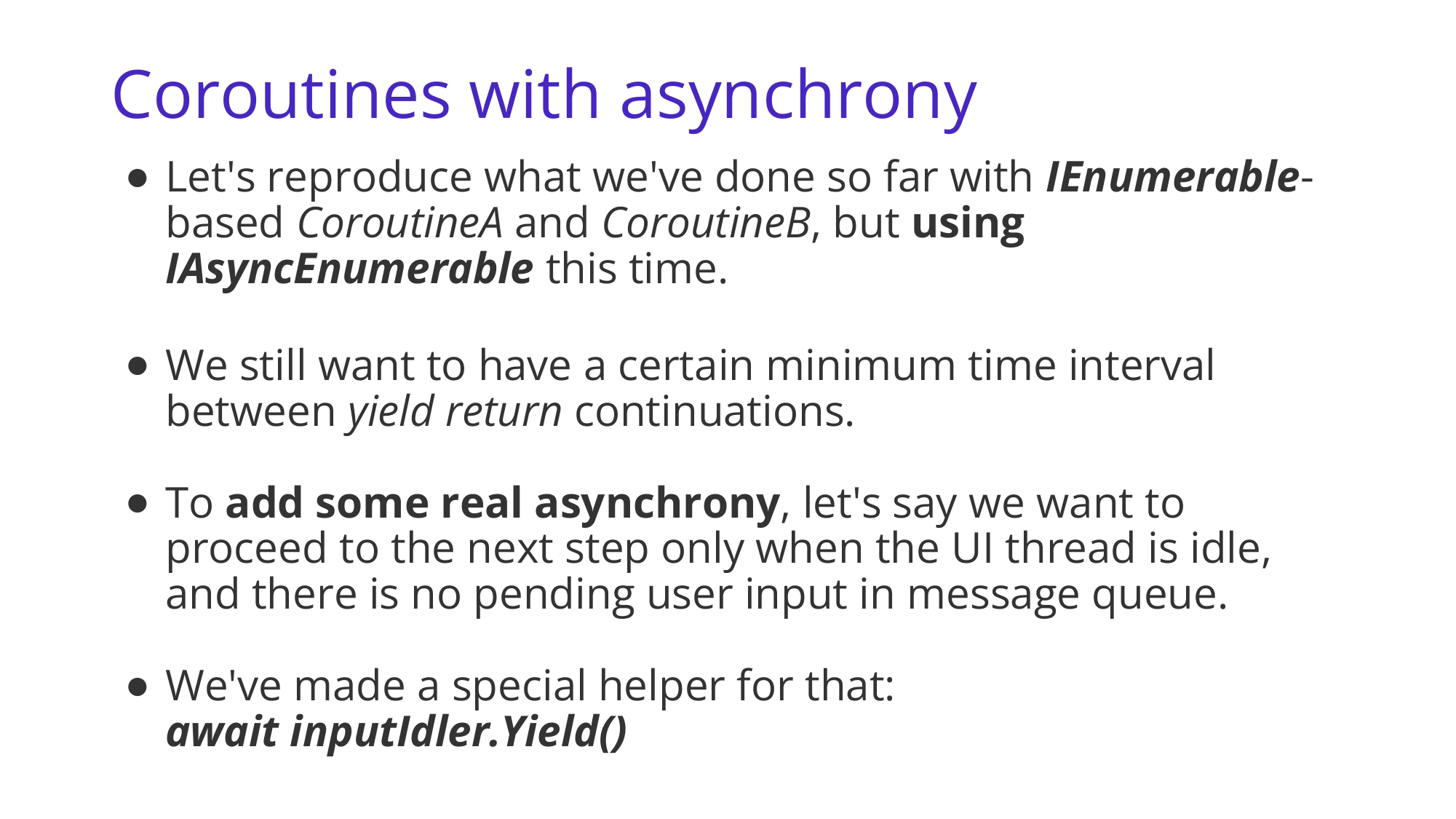

# Coroutines with asynchrony
Let's reproduce what we've done so far with IEnumerable-based CoroutineA and CoroutineB, but using IAsyncEnumerable this time.
We still want to have a certain minimum time interval between yield return continuations.
To add some real asynchrony, let's say we want to proceed to the next step only when the UI thread is idle, and there is no pending user input in message queue.
We've made a special helper for that:
await inputIdler.Yield()